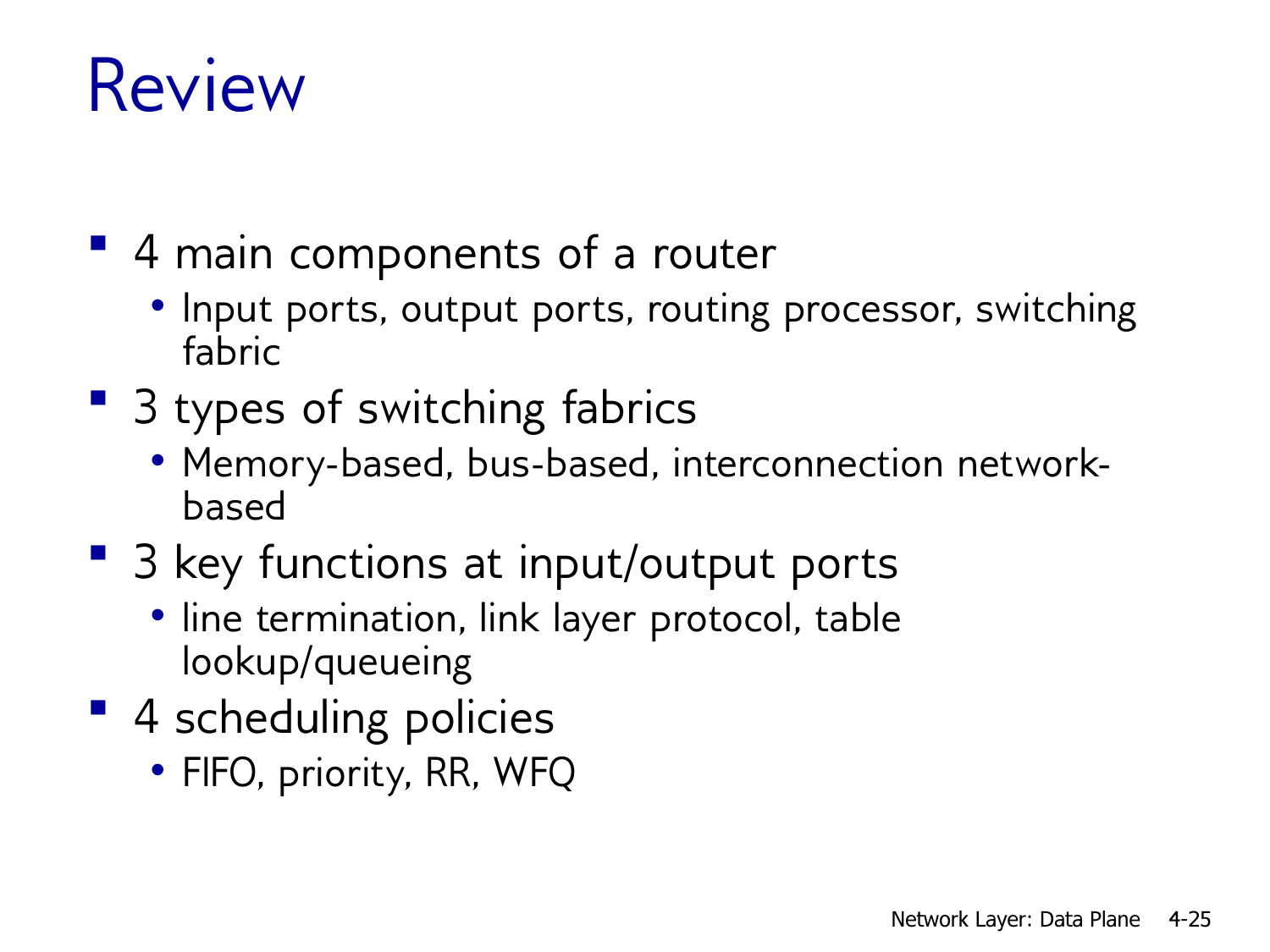

# Review
4 main components of a router
Input ports, output ports, routing processor, switching fabric
3 types of switching fabrics
Memory-based, bus-based, interconnection network-based
3 key functions at input/output ports
line termination, link layer protocol, table lookup/queueing
4 scheduling policies
FIFO, priority, RR, WFQ

Network Layer: Data Plane
4-25